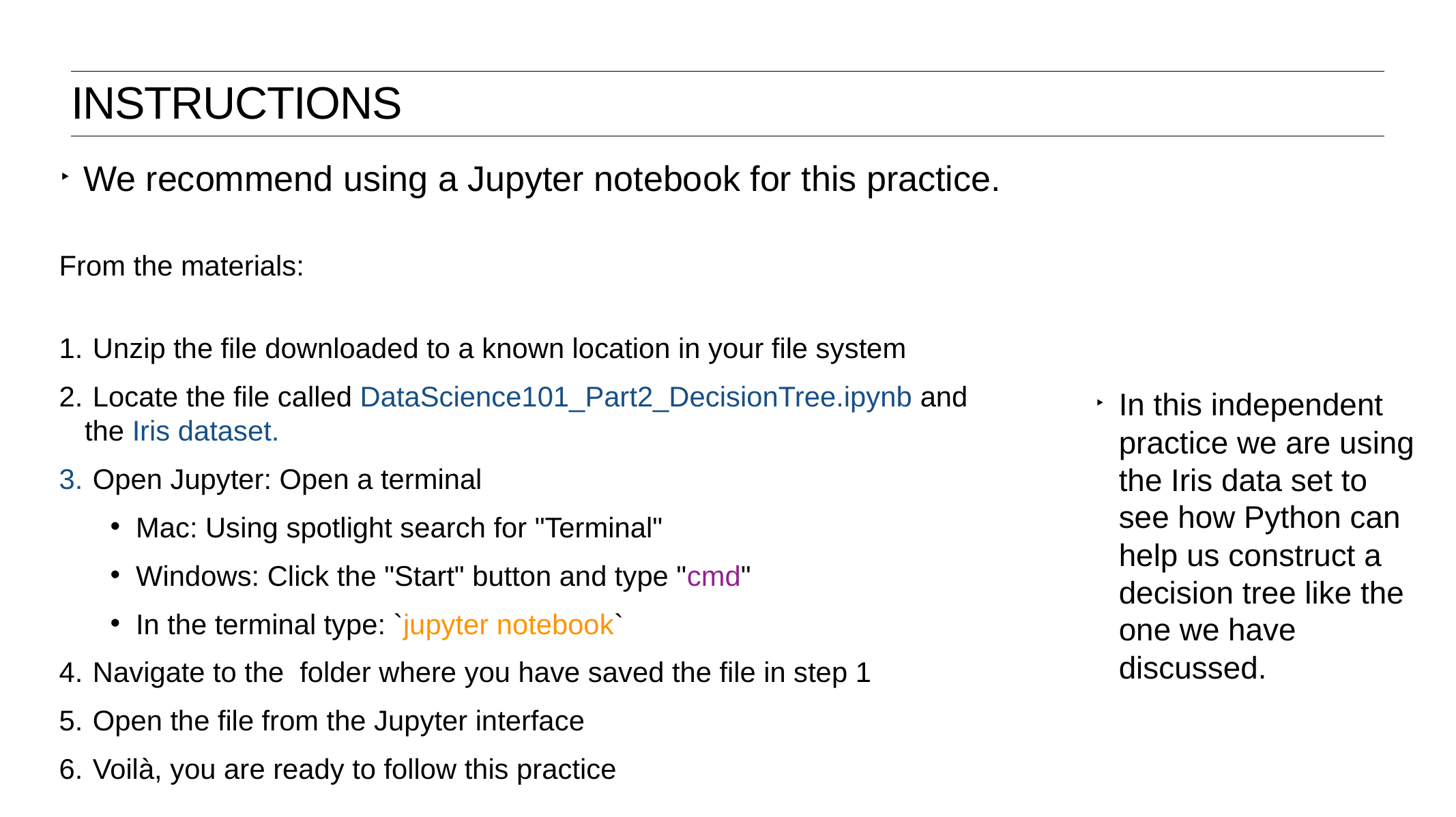

Instructions
We recommend using a Jupyter notebook for this practice.
From the materials:

 Unzip the file downloaded to a known location in your file system
 Locate the file called DataScience101_Part2_DecisionTree.ipynb and the Iris dataset.
 Open Jupyter: Open a terminal
Mac: Using spotlight search for "Terminal"
Windows: Click the "Start" button and type "cmd"
In the terminal type: `jupyter notebook`
 Navigate to the  folder where you have saved the file in step 1
 Open the file from the Jupyter interface
 Voilà, you are ready to follow this practice
In this independent practice we are using the Iris data set to see how Python can help us construct a decision tree like the one we have discussed.